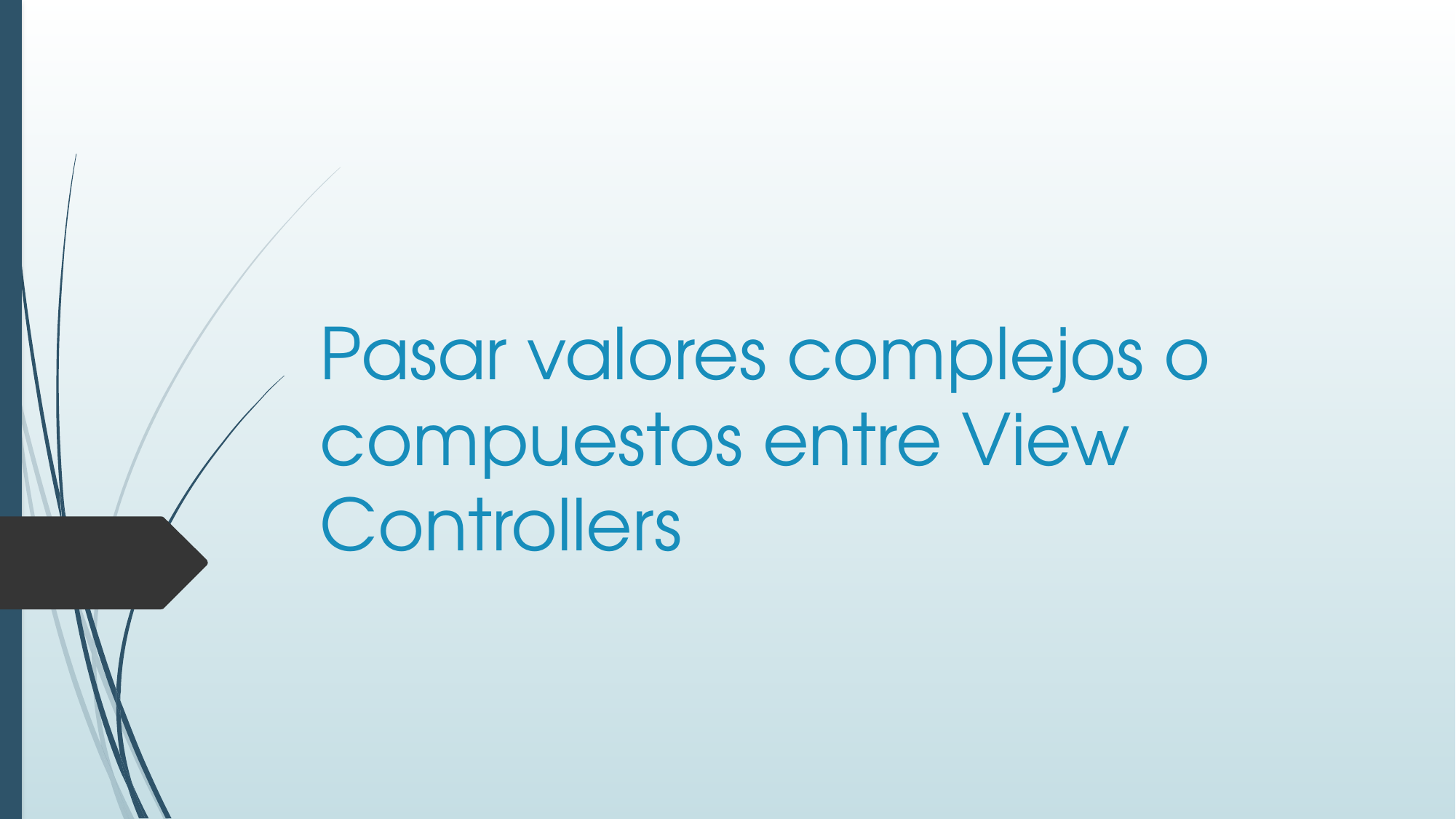

# Pasar valores complejos o compuestos entre View Controllers